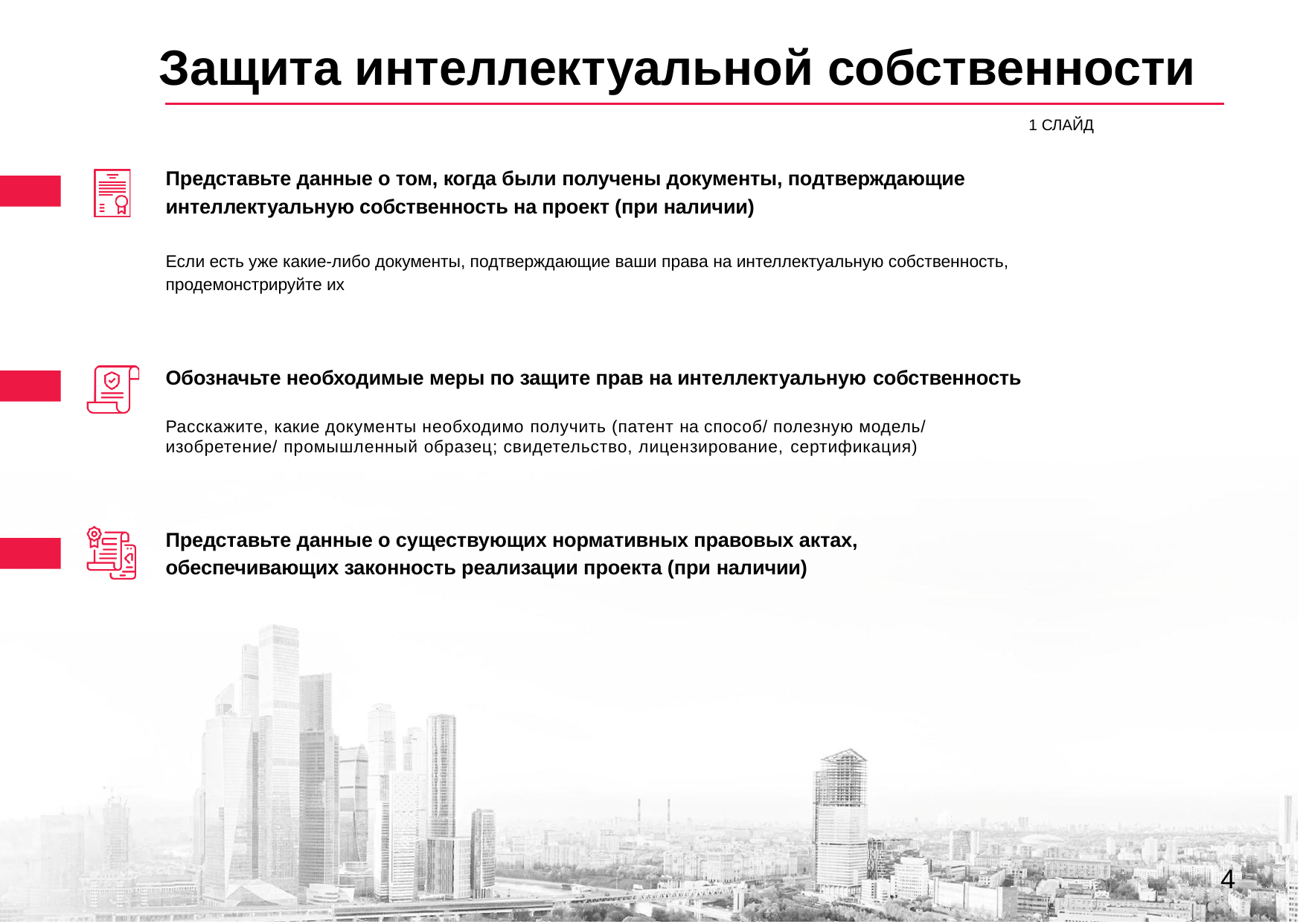

# Защита интеллектуальной собственности

1 СЛАЙД

Представьте данные о том, когда были получены документы, подтверждающие  интеллектуальную собственность на проект (при наличии)

Если есть уже какие-либо документы, подтверждающие ваши права на интеллектуальную собственность,  продемонстрируйте их

Обозначьте необходимые меры по защите прав на интеллектуальную собственность

Расскажите, какие документы необходимо получить (патент на способ/ полезную модель/  изобретение/ промышленный образец; свидетельство, лицензирование, сертификация)

Представьте данные о существующих нормативных правовых актах,  обеспечивающих законность реализации проекта (при наличии)

4